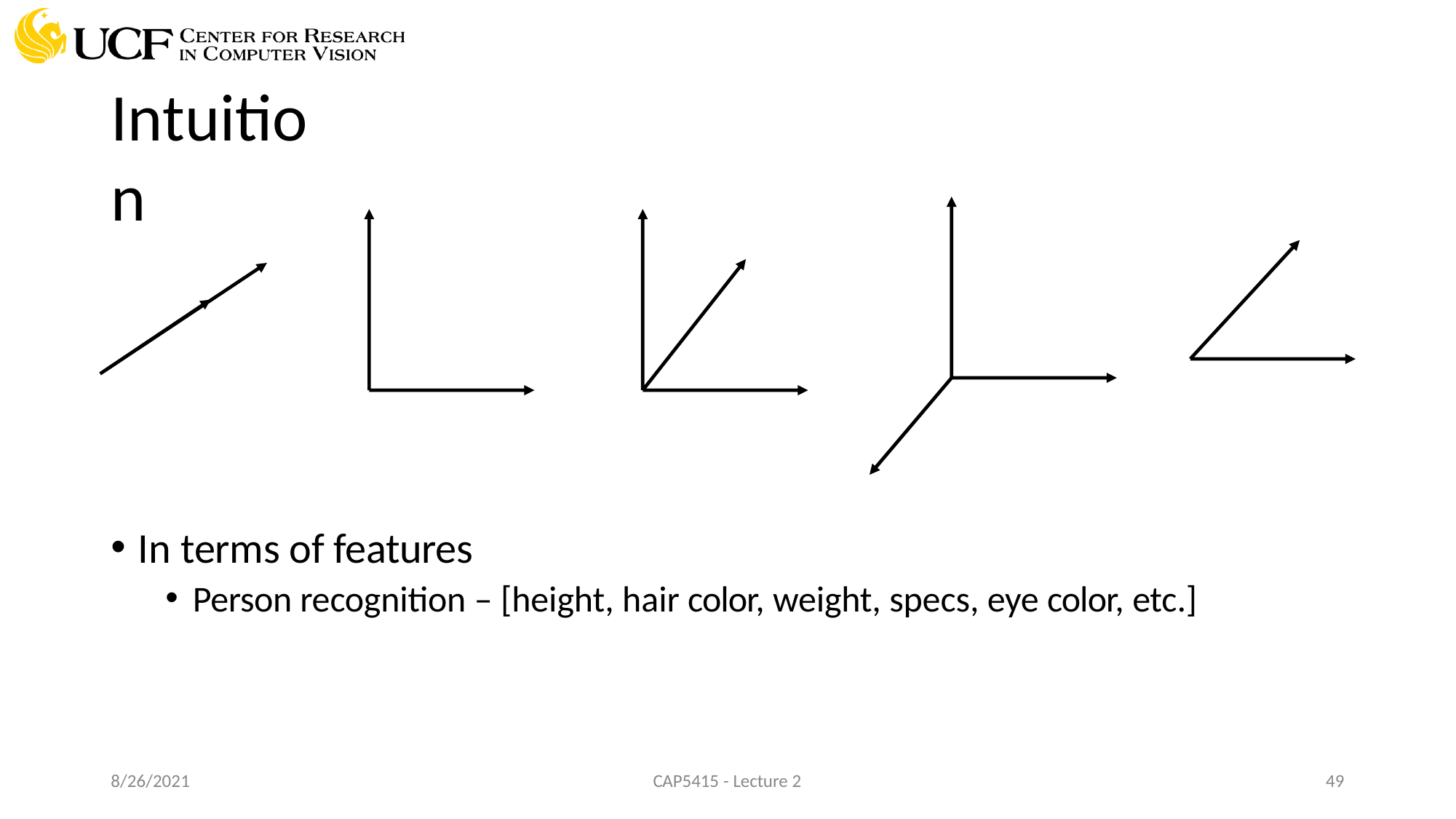

# Intuition

In terms of features
Person recognition – [height, hair color, weight, specs, eye color, etc.]
8/26/2021
CAP5415 - Lecture 2
49